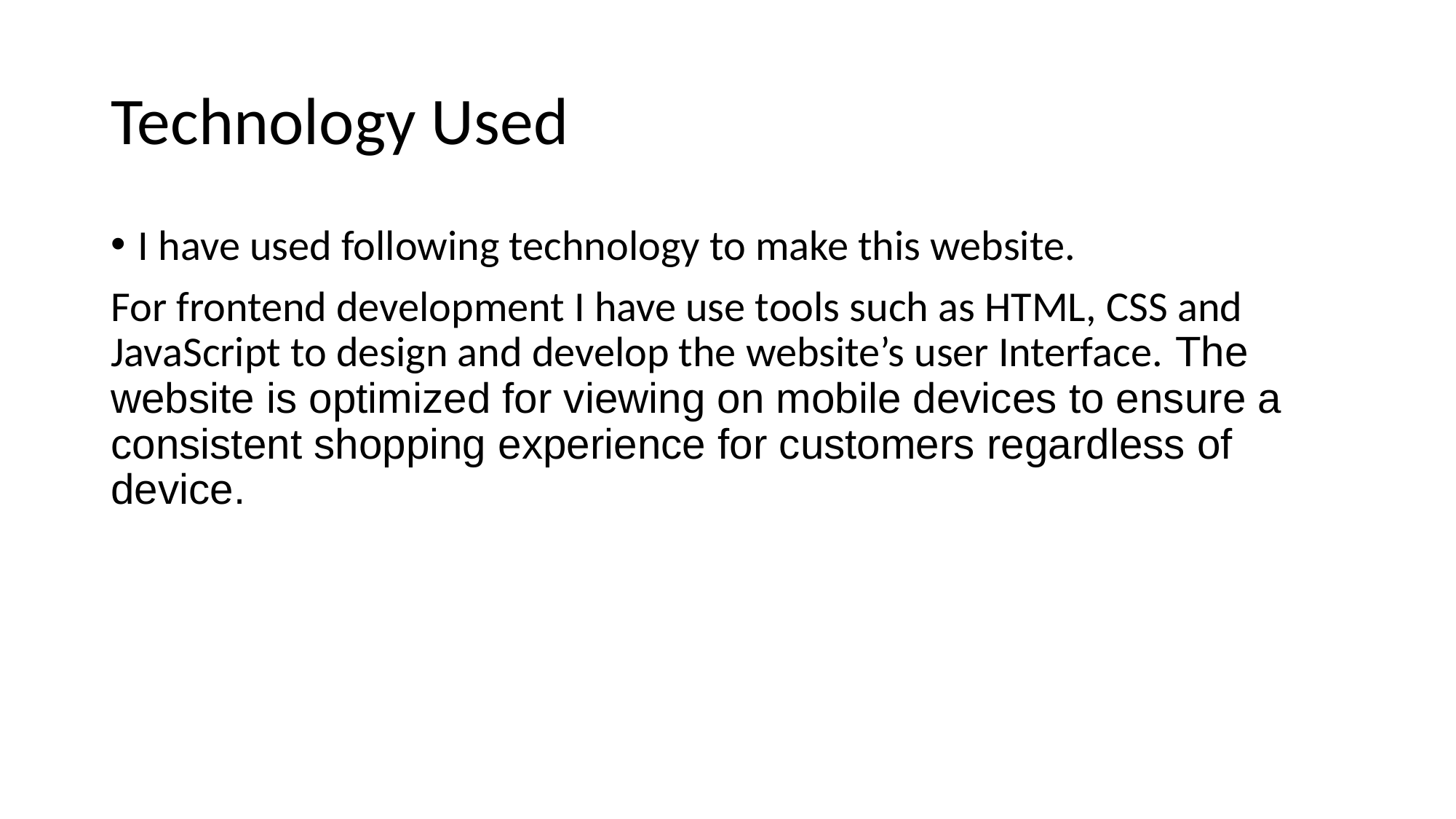

# Technology Used
I have used following technology to make this website.
For frontend development I have use tools such as HTML, CSS and JavaScript to design and develop the website’s user Interface. The website is optimized for viewing on mobile devices to ensure a consistent shopping experience for customers regardless of device.